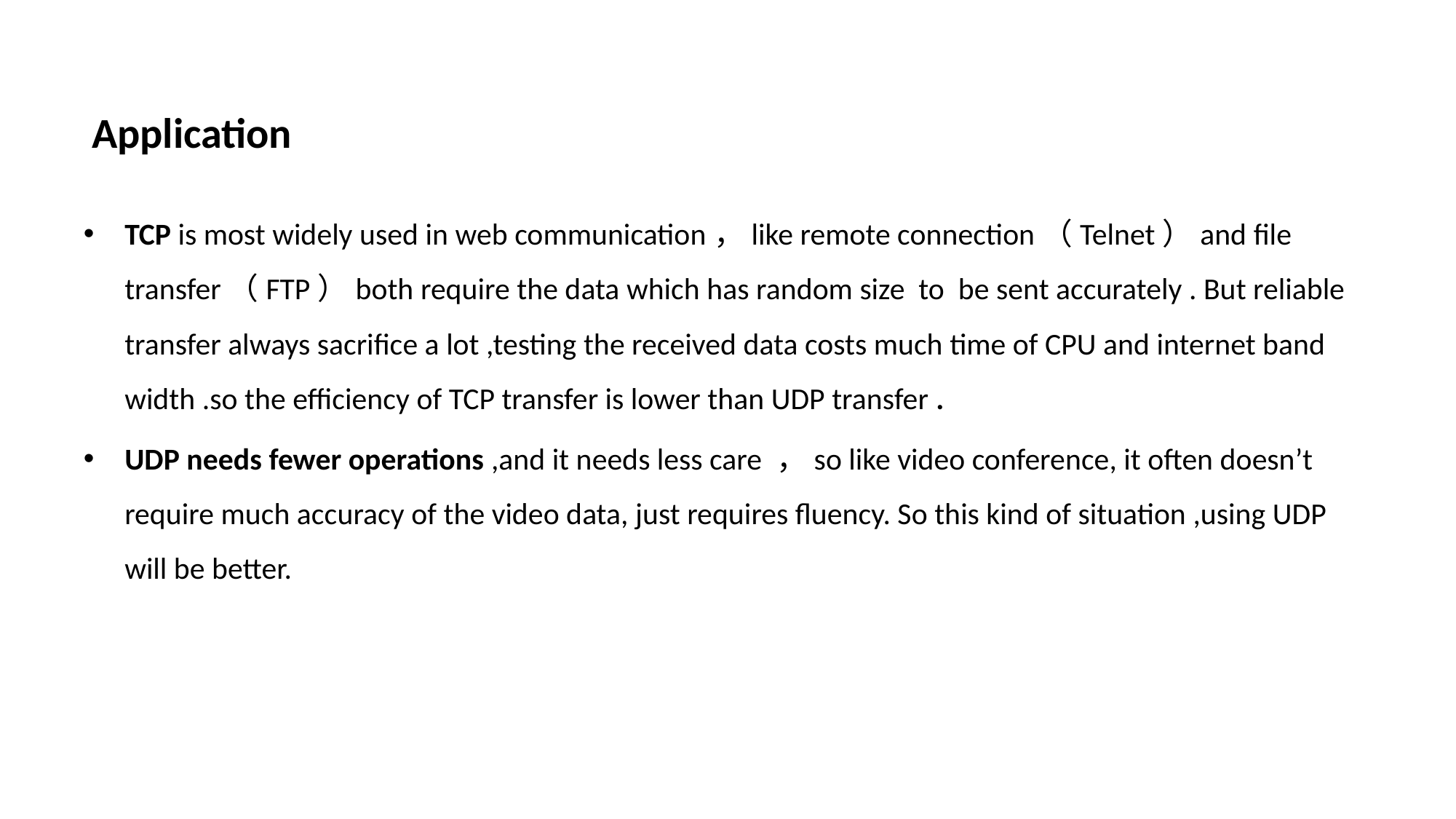

# Application
TCP is most widely used in web communication，like remote connection（Telnet）and file transfer（FTP）both require the data which has random size  to  be sent accurately . But reliable transfer always sacrifice a lot ,testing the received data costs much time of CPU and internet band width .so the efficiency of TCP transfer is lower than UDP transfer .
UDP needs fewer operations ,and it needs less care ，so like video conference, it often doesn’t require much accuracy of the video data, just requires fluency. So this kind of situation ,using UDP will be better.